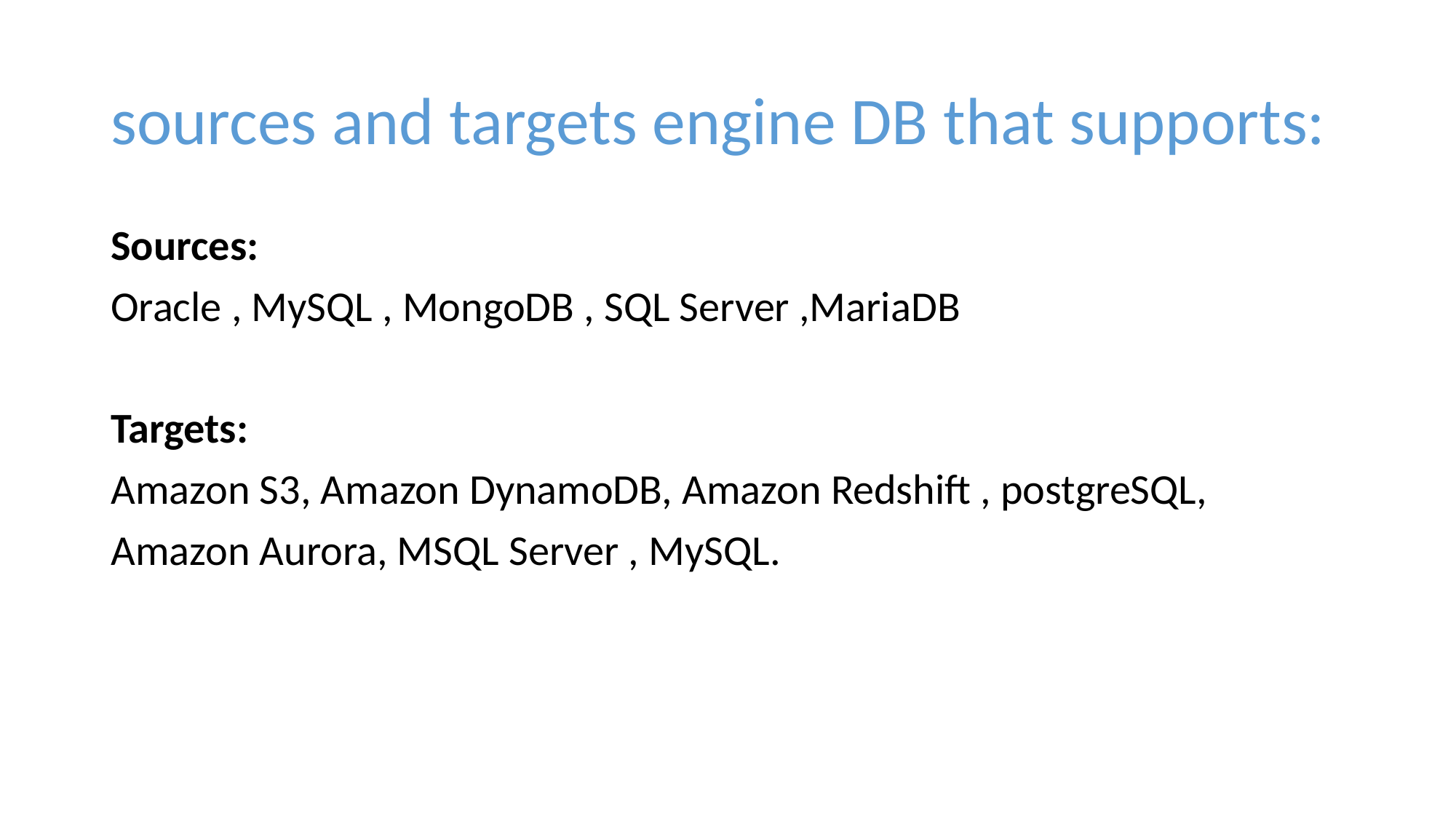

# sources and targets engine DB that supports:
Sources:
Oracle , MySQL , MongoDB , SQL Server ,MariaDB

Targets:
Amazon S3, Amazon DynamoDB, Amazon Redshift , postgreSQL,
Amazon Aurora, MSQL Server , MySQL.